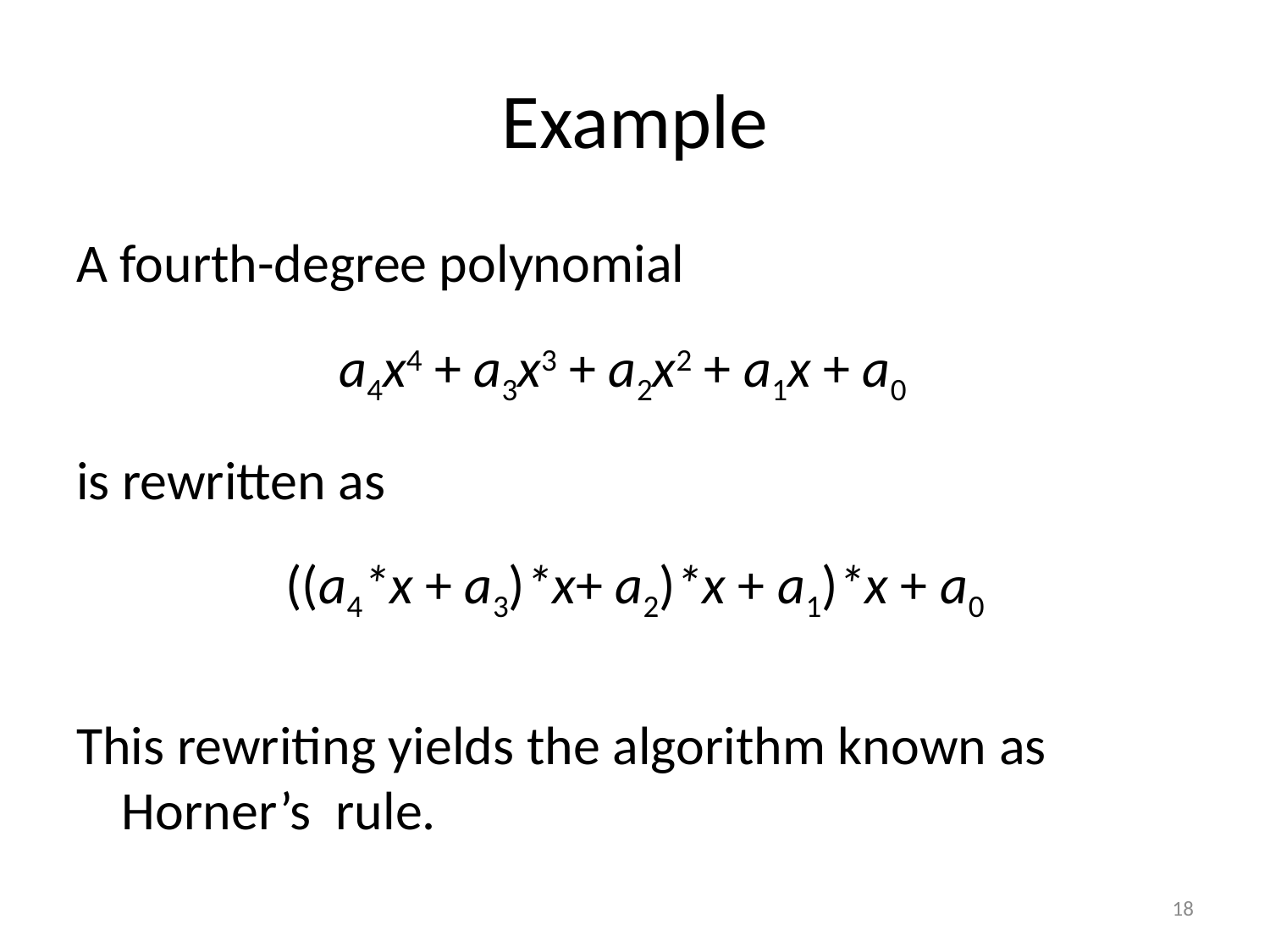

# Example
A fourth-degree polynomial

a4x4 + a3x3 + a2x2 + a1x + a0

is rewritten as

 ((a4*x + a3)*x+ a2)*x + a1)*x + a0

This rewriting yields the algorithm known as Horner’s  rule.

18